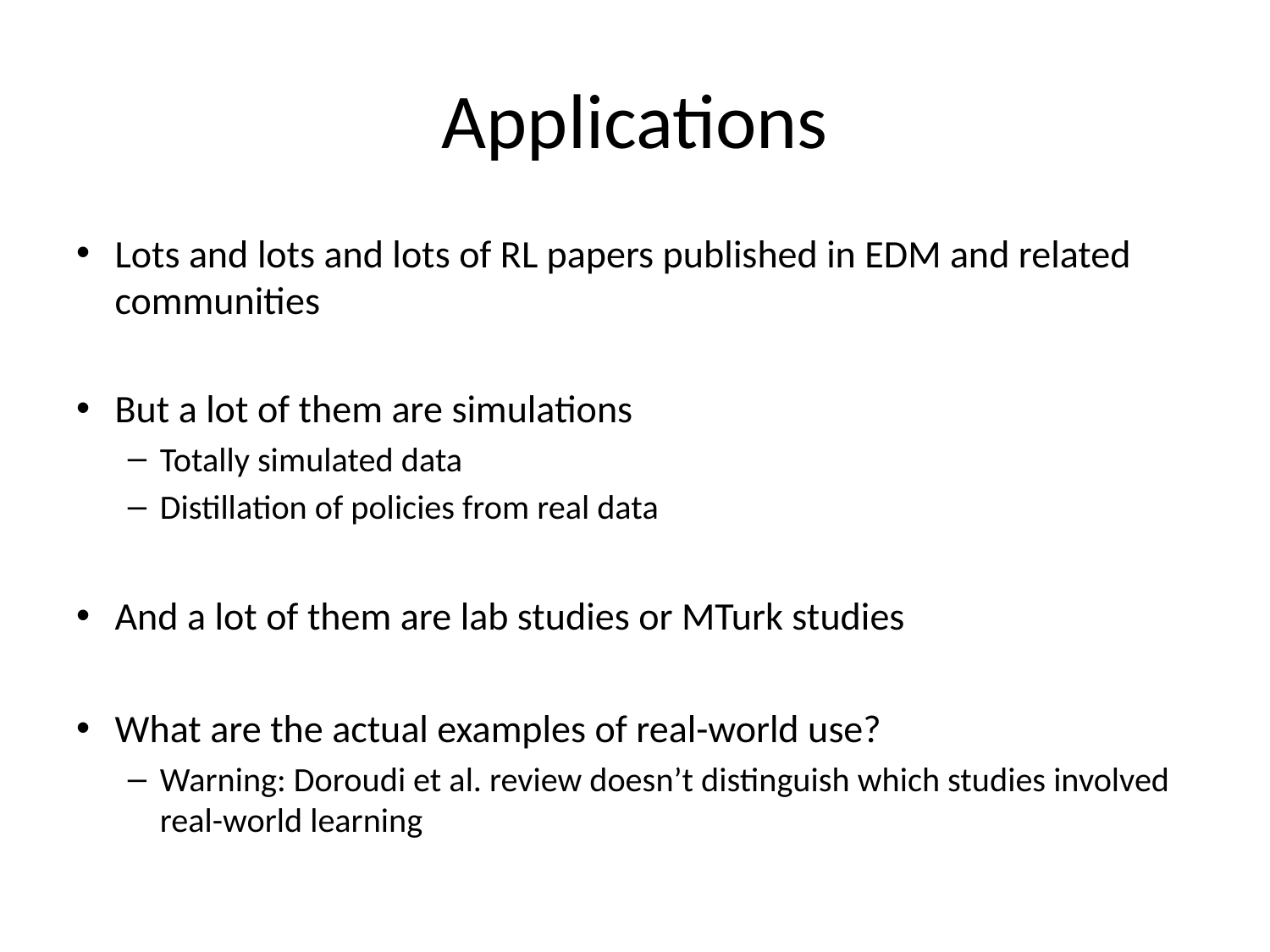

# Applications
Lots and lots and lots of RL papers published in EDM and related communities

But a lot of them are simulations
Totally simulated data
Distillation of policies from real data

And a lot of them are lab studies or MTurk studies

What are the actual examples of real-world use?
Warning: Doroudi et al. review doesn’t distinguish which studies involved real-world learning